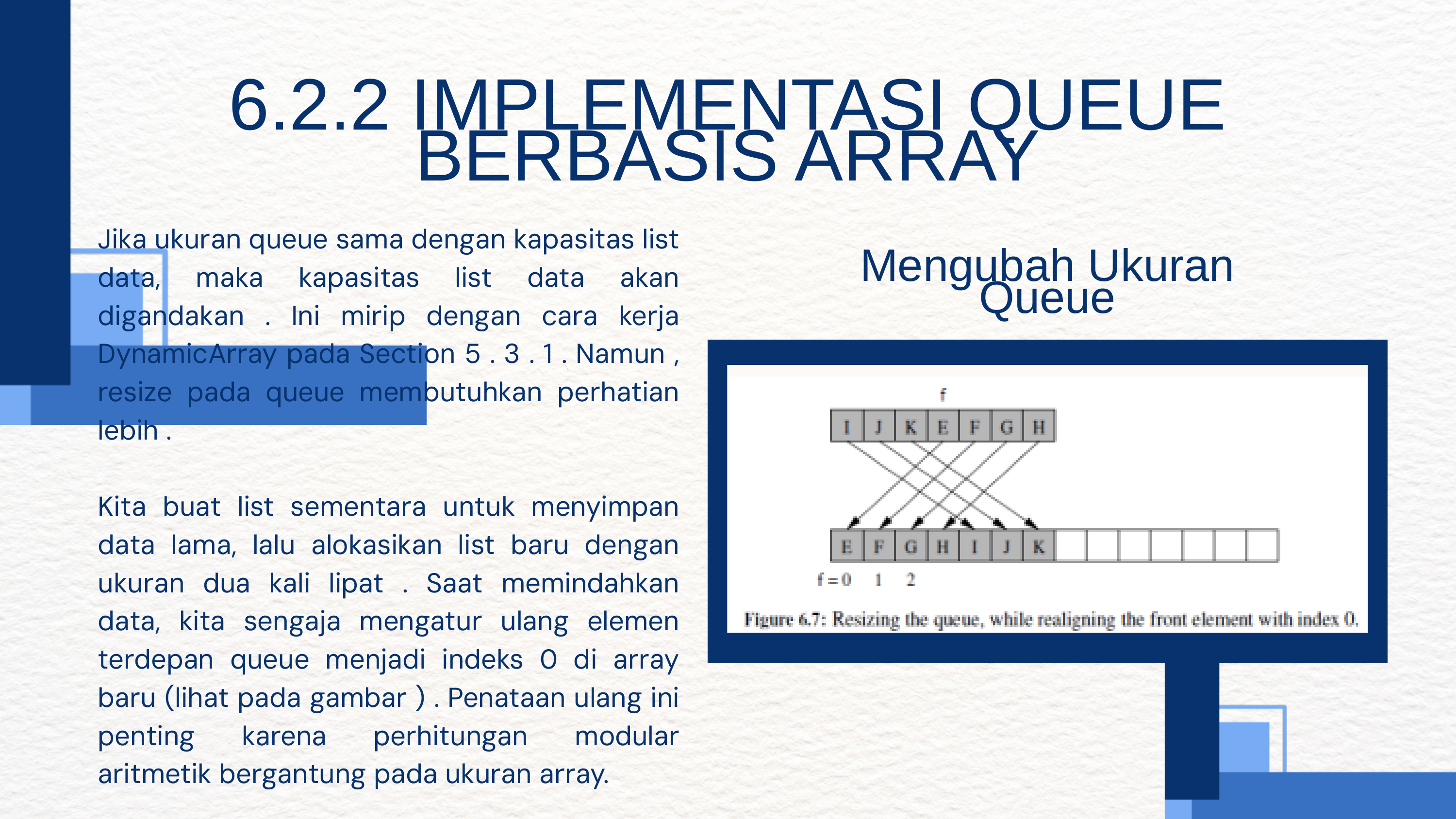

6.2.2 IMPLEMENTASI QUEUE BERBASIS ARRAY
Jika ukuran queue sama dengan kapasitas list data, maka kapasitas list data akan digandakan . Ini mirip dengan cara kerja DynamicArray pada Section 5 . 3 . 1 . Namun , resize pada queue membutuhkan perhatian lebih .

Kita buat list sementara untuk menyimpan data lama, lalu alokasikan list baru dengan ukuran dua kali lipat . Saat memindahkan data, kita sengaja mengatur ulang elemen terdepan queue menjadi indeks 0 di array baru (lihat pada gambar ) . Penataan ulang ini penting karena perhitungan modular aritmetik bergantung pada ukuran array.
Mengubah Ukuran Queue